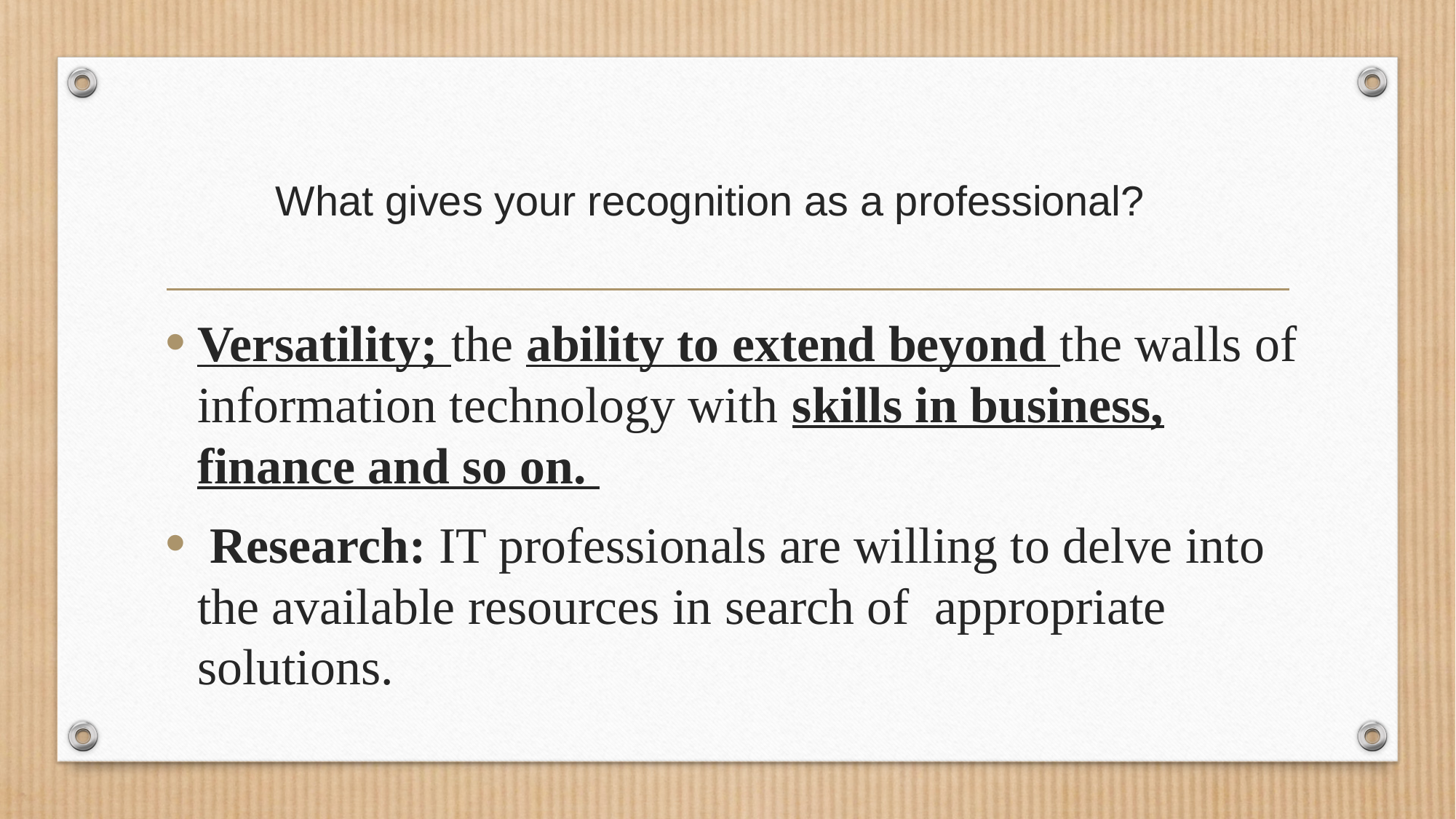

# What gives your recognition as a professional?
Versatility; the ability to extend beyond the walls of information technology with skills in business, finance and so on.
 Research: IT professionals are willing to delve into the available resources in search of  appropriate solutions.